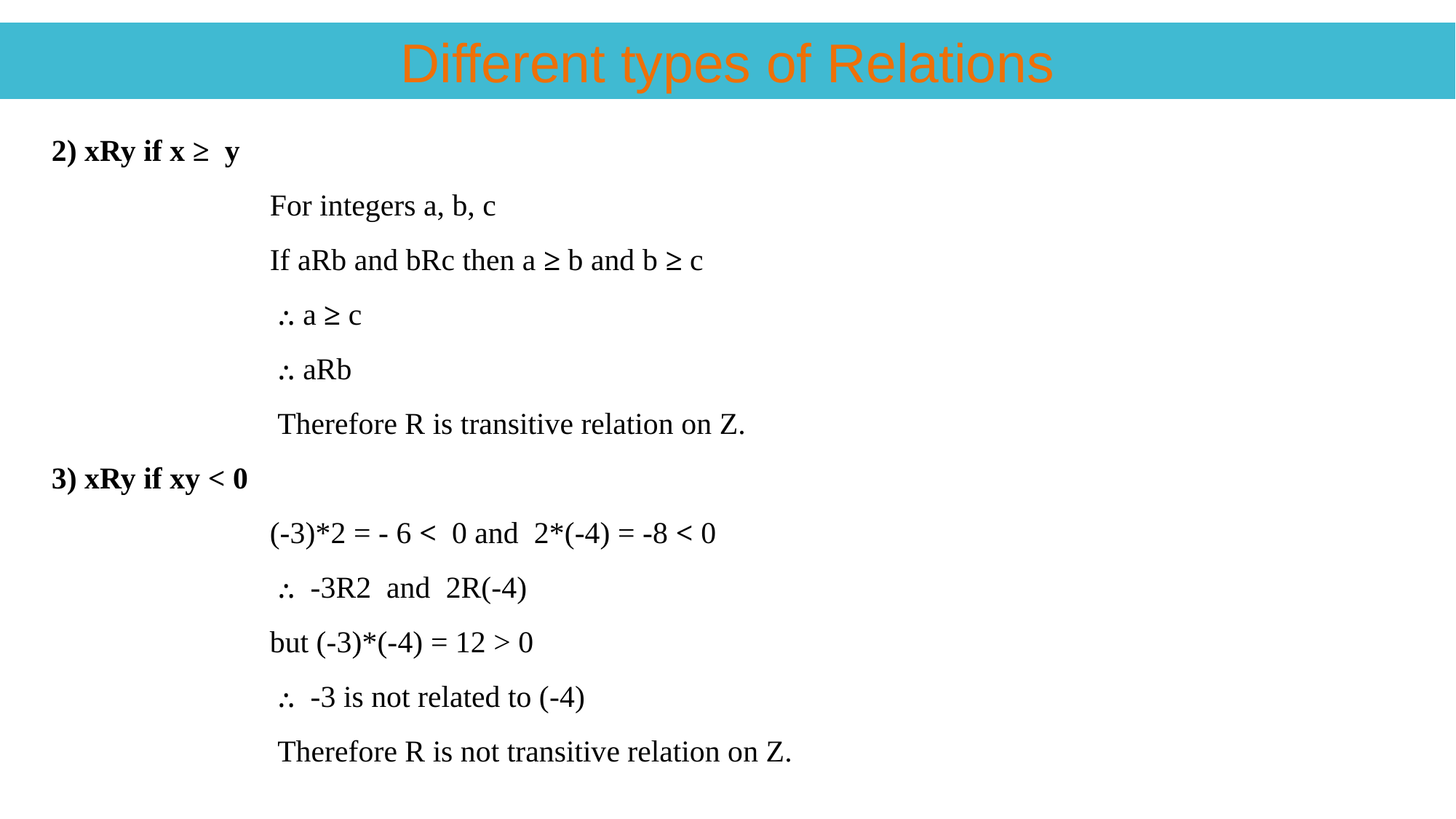

Different types of Relations
2) xRy if x ≥  y
		For integers a, b, c
		If aRb and bRc then a ≥ b and b ≥ c
		 ⸫ a ≥ c
		 ⸫ aRb
		 Therefore R is transitive relation on Z.
3) xRy if xy < 0
		(-3)*2 = - 6 <  0 and  2*(-4) = -8 < 0
		 ⸫  -3R2  and  2R(-4)
		but (-3)*(-4) = 12 > 0
		 ⸫  -3 is not related to (-4)
		 Therefore R is not transitive relation on Z.